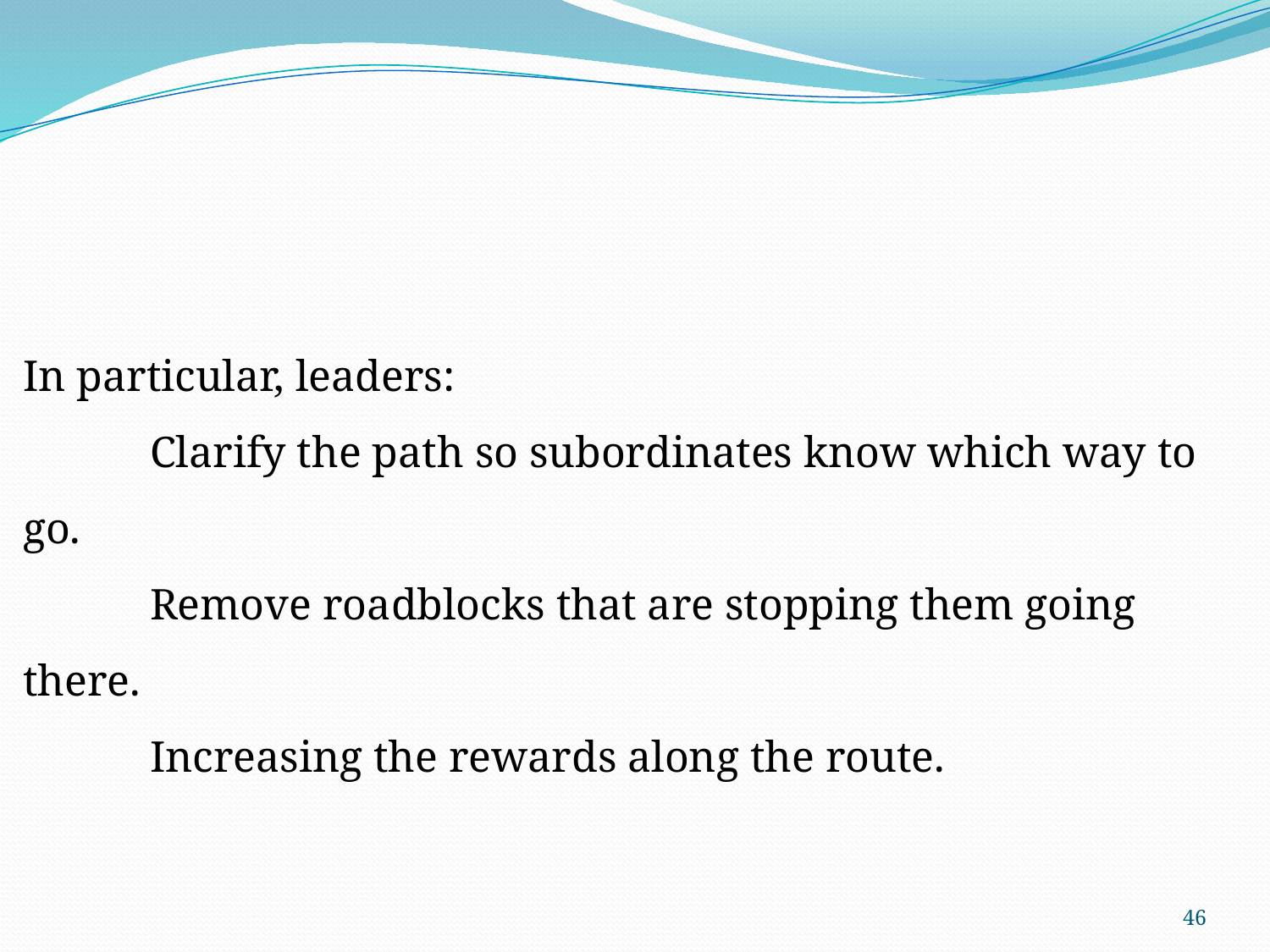

In particular, leaders:
	Clarify the path so subordinates know which way to go.
	Remove roadblocks that are stopping them going there.
	Increasing the rewards along the route.
46